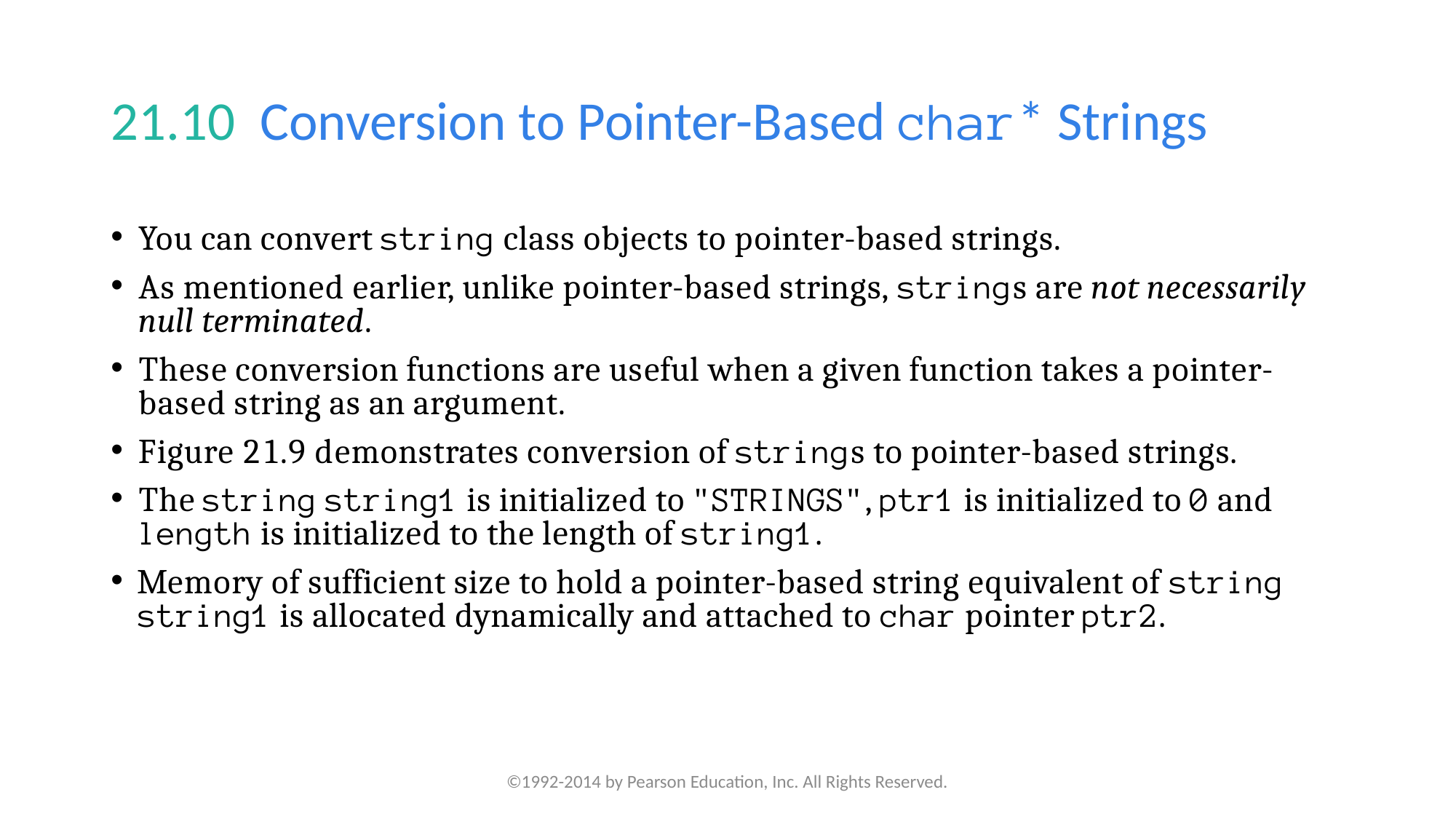

# 21.10  Conversion to Pointer-Based char* Strings
You can convert string class objects to pointer-based strings.
As mentioned earlier, unlike pointer-based strings, strings are not necessarily null terminated.
These conversion functions are useful when a given function takes a pointer-based string as an argument.
Figure 21.9 demonstrates conversion of strings to pointer-based strings.
The string string1 is initialized to "STRINGS", ptr1 is initialized to 0 and length is initialized to the length of string1.
Memory of sufficient size to hold a pointer-based string equivalent of string string1 is allocated dynamically and attached to char pointer ptr2.
©1992-2014 by Pearson Education, Inc. All Rights Reserved.